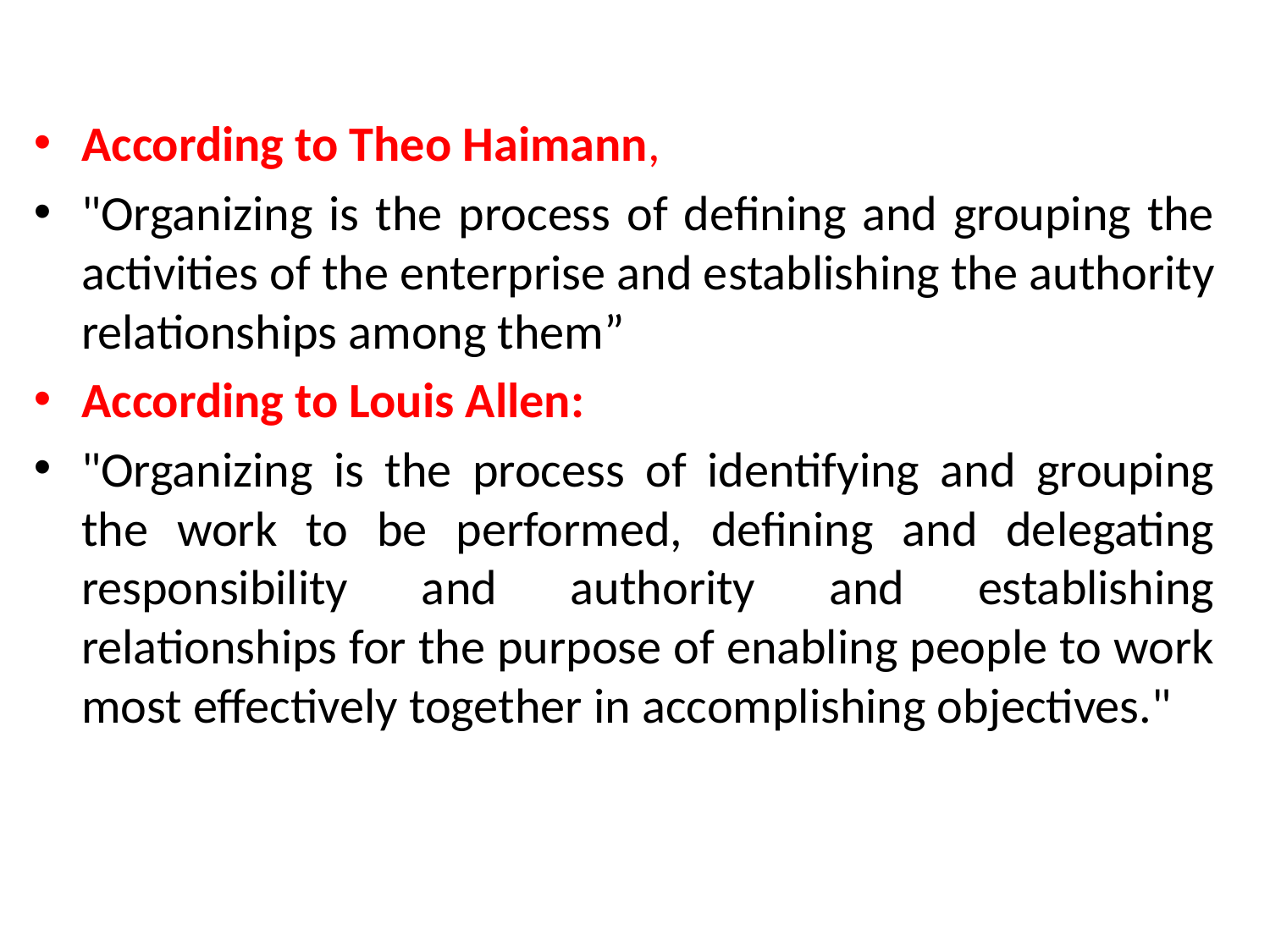

#
According to Theo Haimann,
"Organizing is the process of defining and grouping the activities of the enterprise and establishing the authority relationships among them”
According to Louis Allen:
"Organizing is the process of identifying and grouping the work to be performed, defining and delegating responsibility and authority and establishing relationships for the purpose of enabling people to work most effectively together in accomplishing objectives."